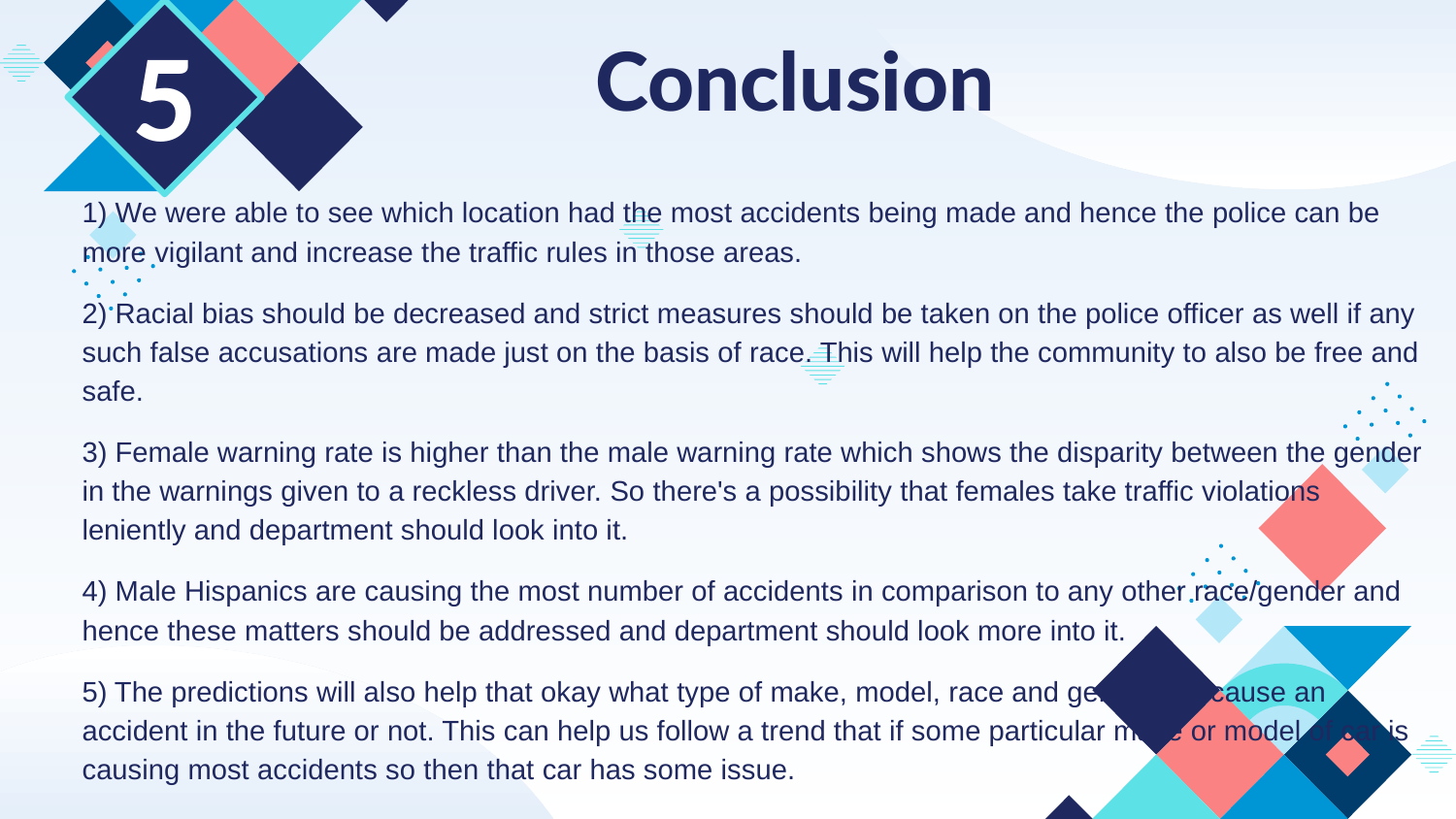

# Conclusion
5

1) We were able to see which location had the most accidents being made and hence the police can be more vigilant and increase the traffic rules in those areas.
2) Racial bias should be decreased and strict measures should be taken on the police officer as well if any such false accusations are made just on the basis of race. This will help the community to also be free and safe.
3) Female warning rate is higher than the male warning rate which shows the disparity between the gender in the warnings given to a reckless driver. So there's a possibility that females take traffic violations leniently and department should look into it.
4) Male Hispanics are causing the most number of accidents in comparison to any other race/gender and hence these matters should be addressed and department should look more into it.
5) The predictions will also help that okay what type of make, model, race and gender will cause an accident in the future or not. This can help us follow a trend that if some particular make or model of car is causing most accidents so then that car has some issue.
6) This analysis will help the community be safe and hopefully help reduce accidents.